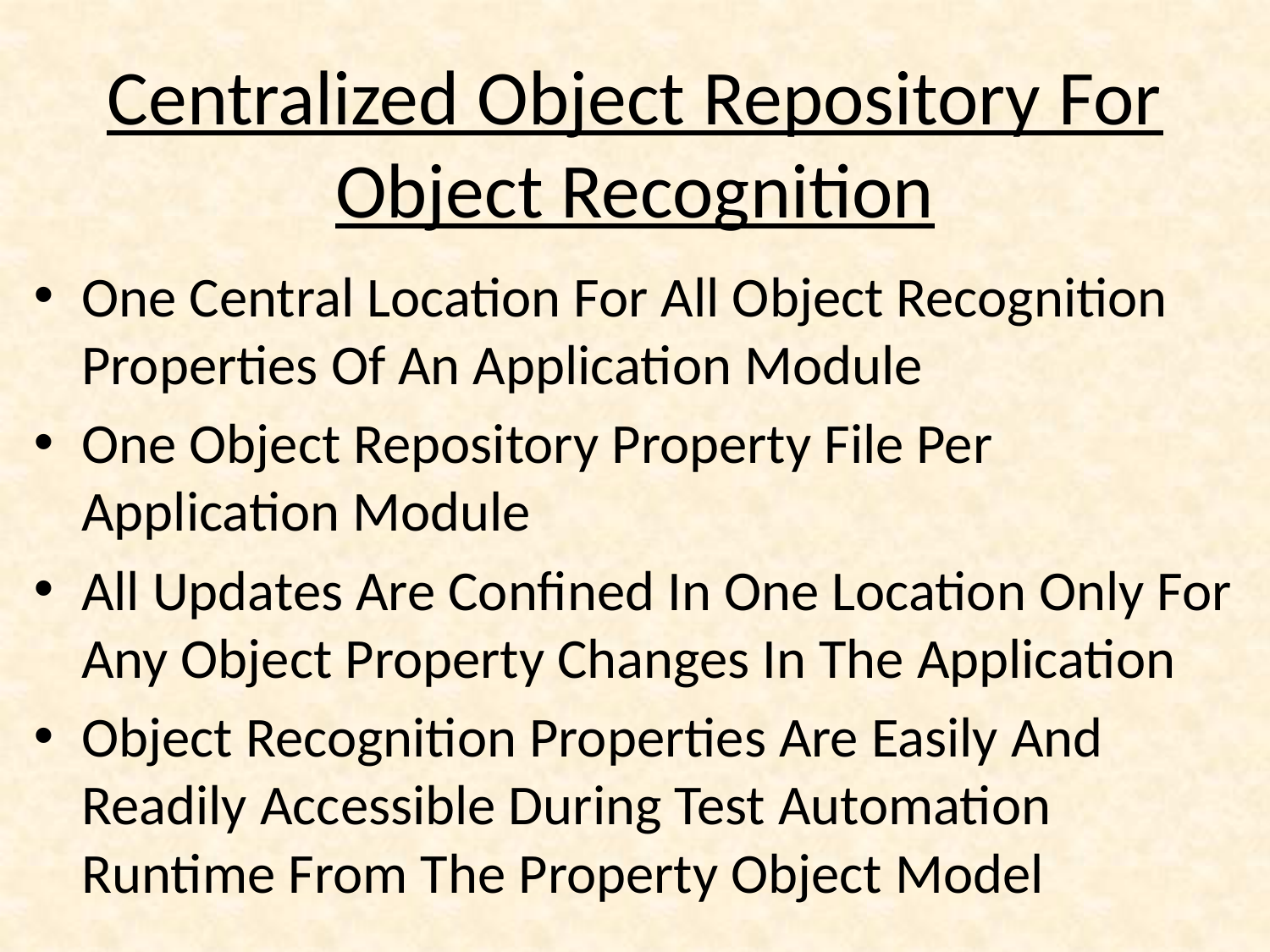

# Centralized Object Repository For Object Recognition
One Central Location For All Object Recognition Properties Of An Application Module
One Object Repository Property File Per Application Module
All Updates Are Confined In One Location Only For Any Object Property Changes In The Application
Object Recognition Properties Are Easily And Readily Accessible During Test Automation Runtime From The Property Object Model